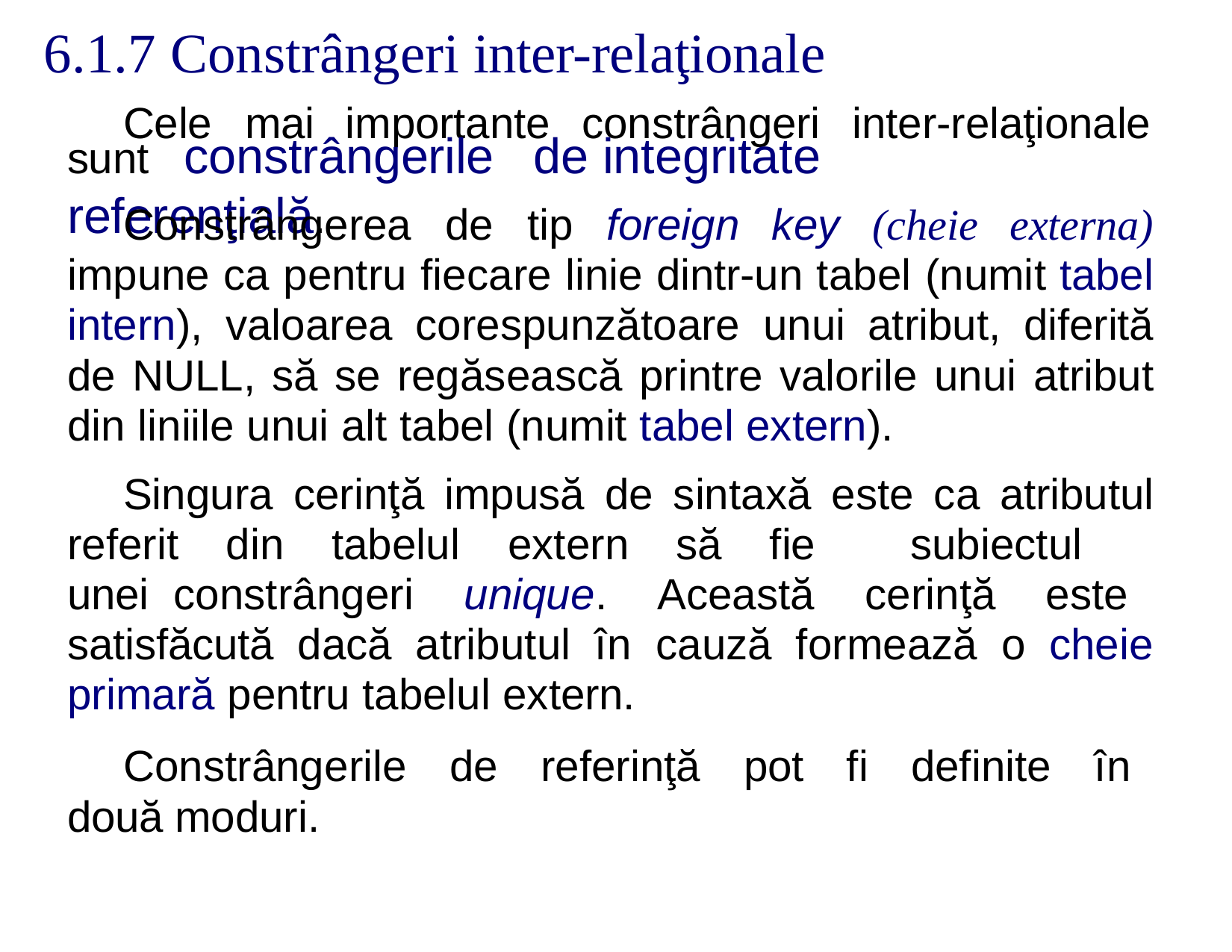

# 6.1.7 Constrângeri inter-relaţionale
Cele	mai	importante	constrângeri	inter-relaţionale
sunt	constrângerile	de integritate referenţială.
Constrângerea  de  tip  foreign  key  (cheie  externa) impune ca pentru fiecare linie dintr-un tabel (numit tabel intern), valoarea corespunzătoare unui atribut, diferită de NULL, să se regăsească printre valorile unui atribut din liniile unui alt tabel (numit tabel extern).
Singura cerinţă impusă de sintaxă este ca atributul referit  din  tabelul  extern  să  fie    subiectul    unei constrângeri  unique.  Această  cerinţă  este  satisfăcută dacă atributul în cauză formează o cheie primară pentru tabelul extern.
Constrângerile  de  referinţă  pot  fi  definite  în  două moduri.